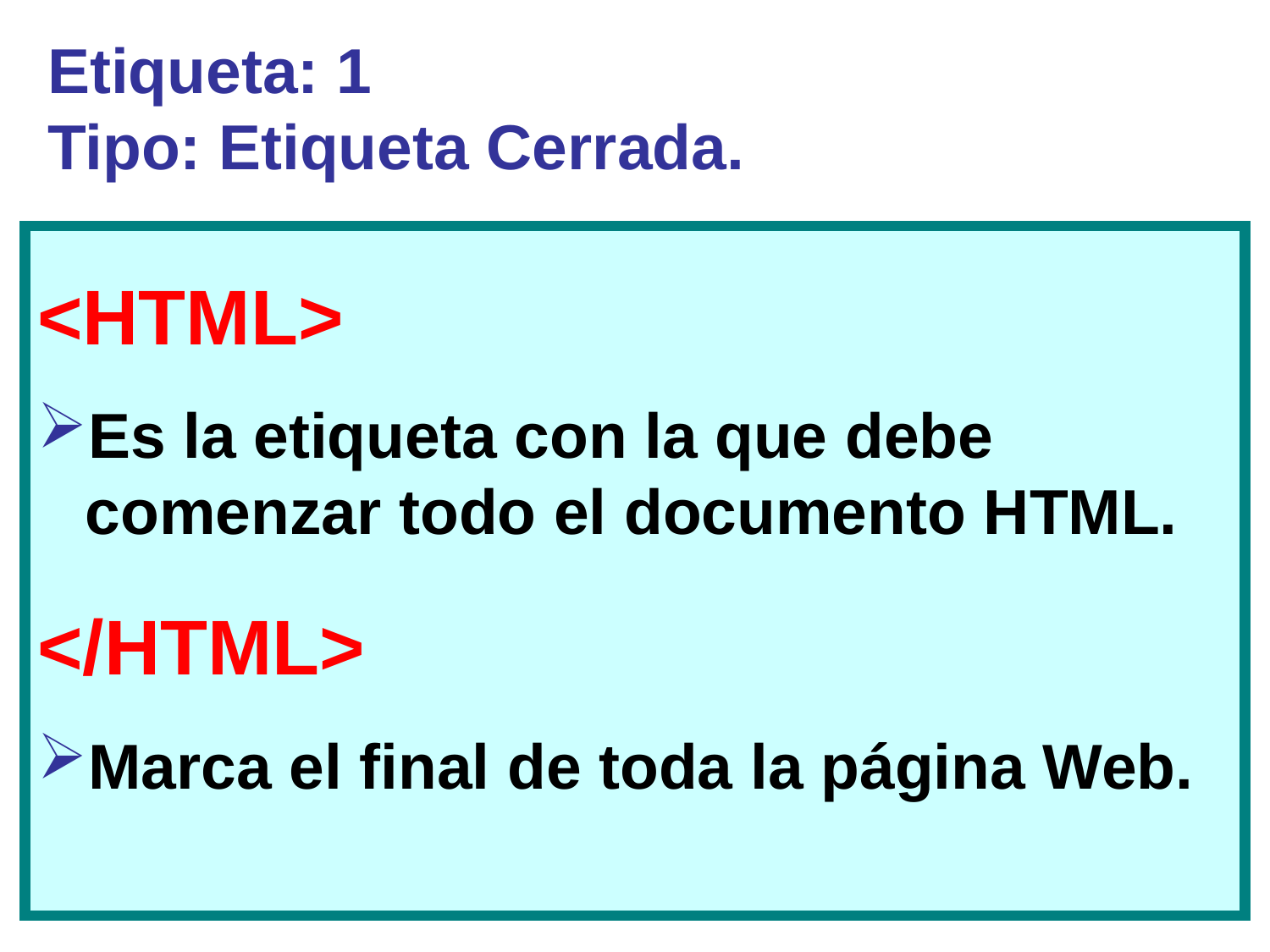

# Etiqueta: 1 Tipo: Etiqueta Cerrada.

<HTML>

Es la etiqueta con la que debe comenzar todo el documento HTML.

</HTML>

Marca el final de toda la página Web.